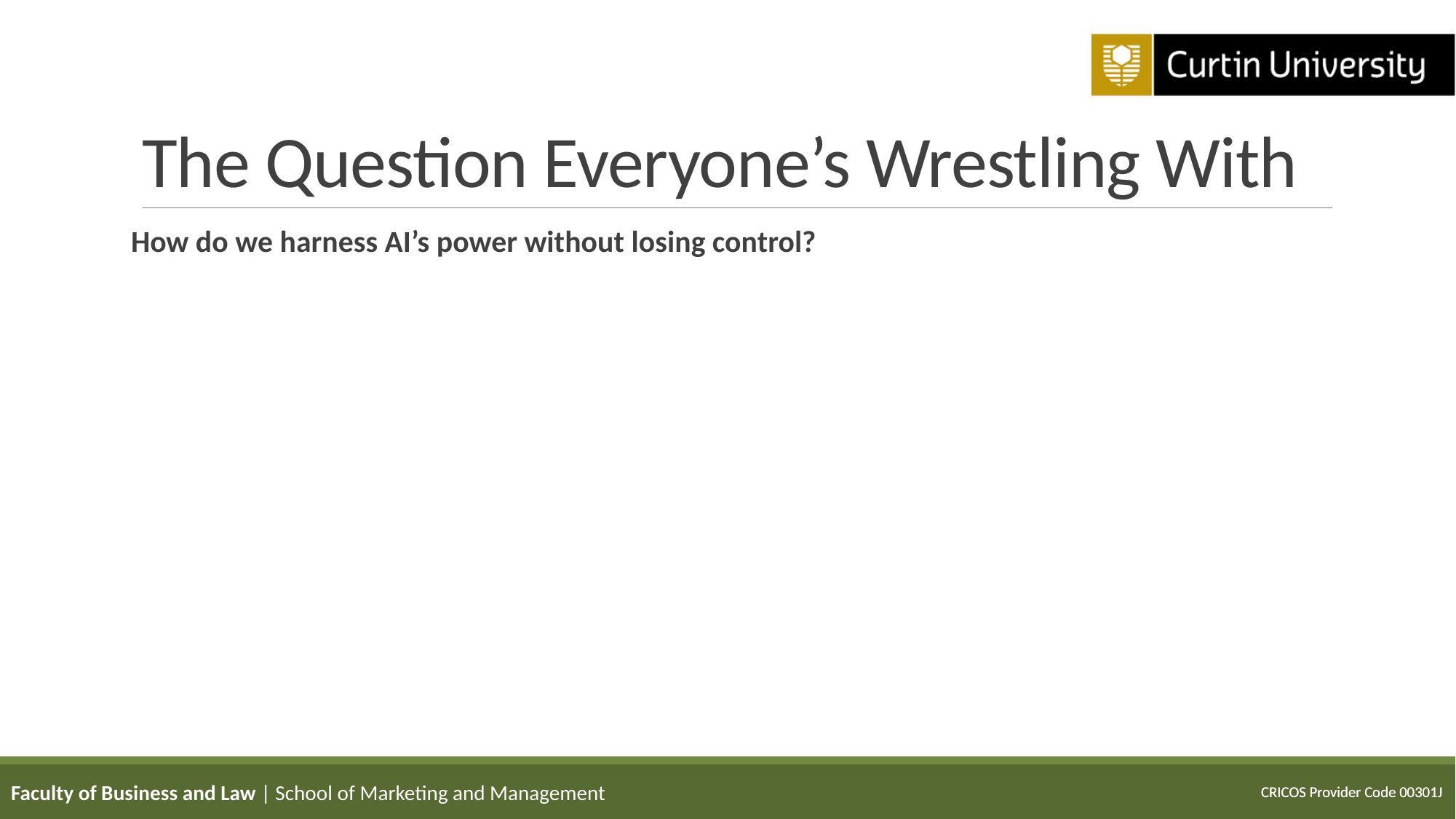

# The Question Everyone’s Wrestling With
How do we harness AI’s power without losing control?
Faculty of Business and Law | School of Marketing and Management